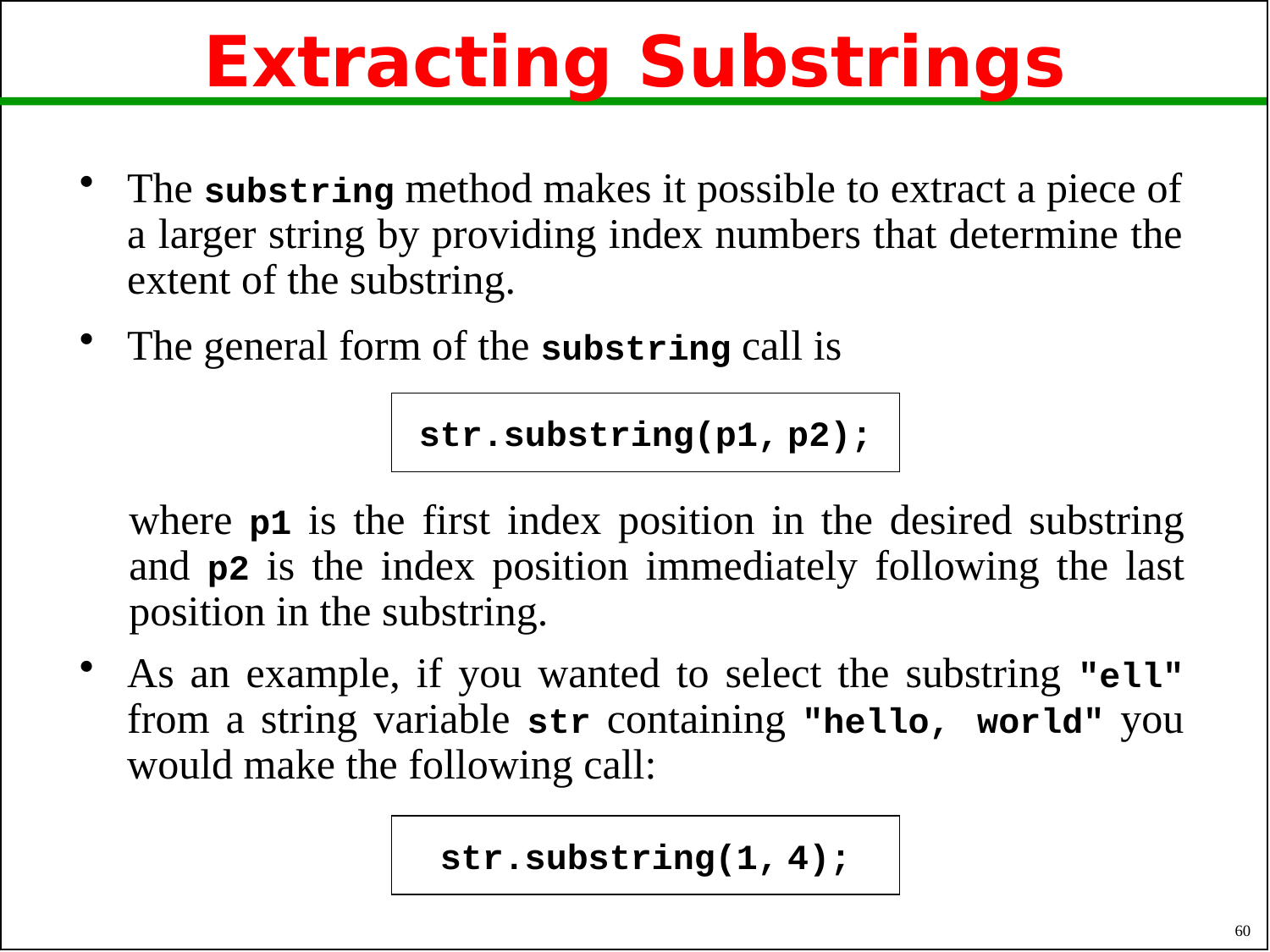

# Extracting Substrings
The substring method makes it possible to extract a piece of a larger string by providing index numbers that determine the extent of the substring.
The general form of the substring call is
str.substring(p1, p2);
where p1 is the first index position in the desired substring and p2 is the index position immediately following the last position in the substring.
As an example, if you wanted to select the substring "ell" from a string variable str containing "hello, world" you would make the following call:
str.substring(1, 4);
60